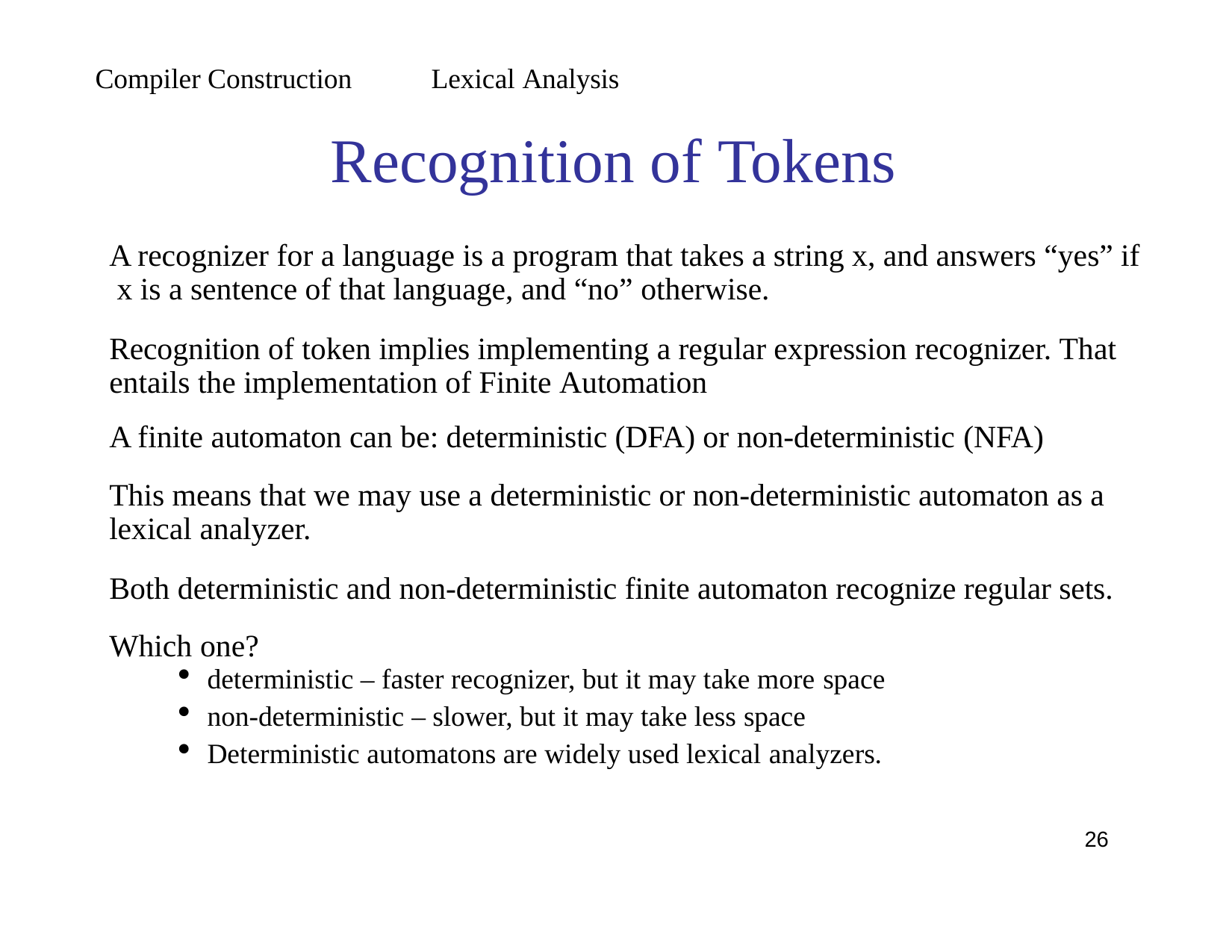

Compiler Construction	Lexical Analysis
Recognition of Tokens
A recognizer for a language is a program that takes a string x, and answers “yes” if  x is a sentence of that language, and “no” otherwise.
Recognition of token implies implementing a regular expression recognizer. That  entails the implementation of Finite Automation
A finite automaton can be: deterministic (DFA) or non-deterministic (NFA)
This means that we may use a deterministic or non-deterministic automaton as a  lexical analyzer.
Both deterministic and non-deterministic finite automaton recognize regular sets.  Which one?
deterministic – faster recognizer, but it may take more space
non-deterministic – slower, but it may take less space
Deterministic automatons are widely used lexical analyzers.
26